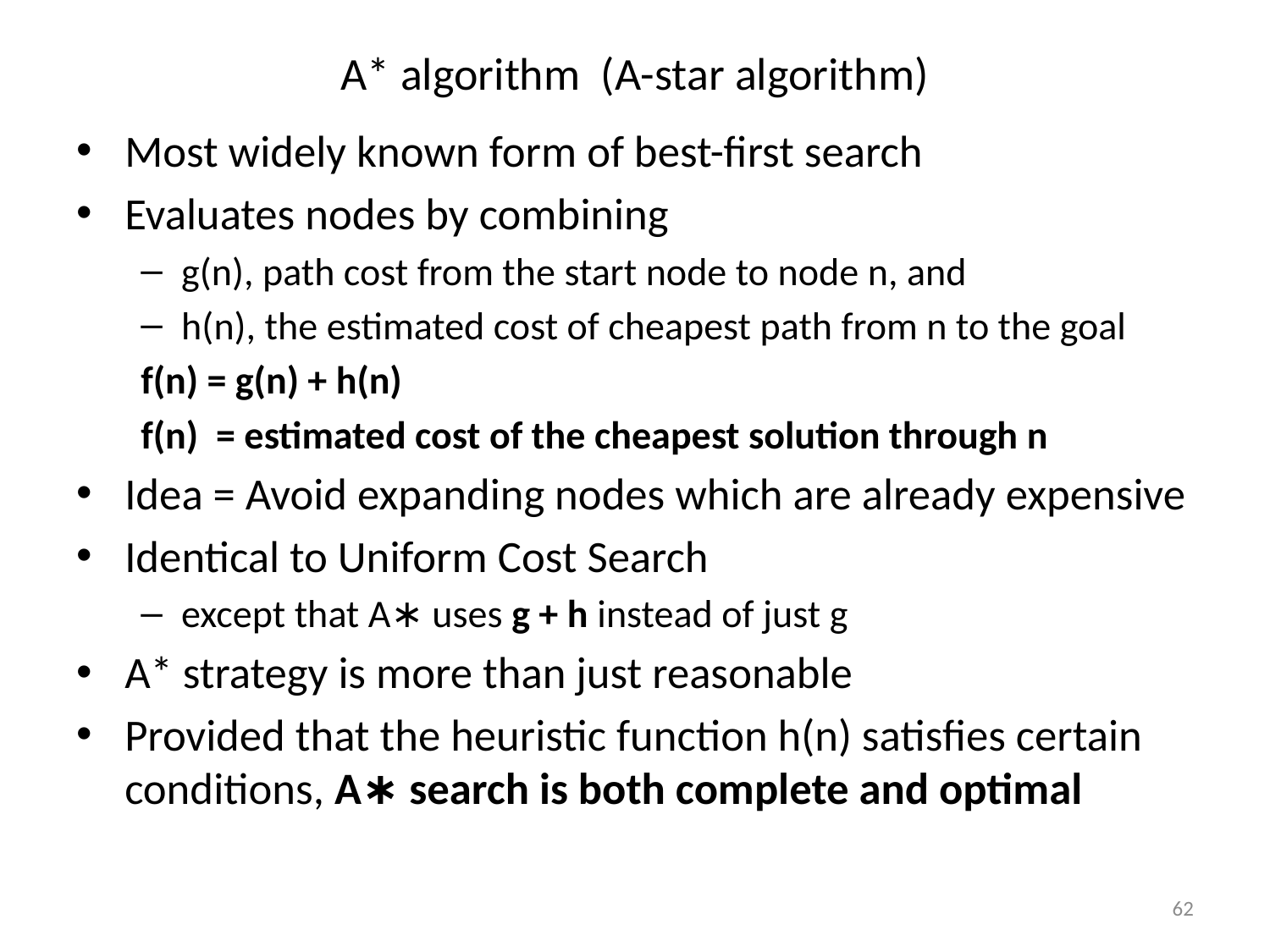

# A* algorithm  (A-star algorithm)
Most widely known form of best-first search
Evaluates nodes by combining
g(n), path cost from the start node to node n, and
h(n), the estimated cost of cheapest path from n to the goal
				f(n) = g(n) + h(n)
		f(n)  = estimated cost of the cheapest solution through n
Idea = Avoid expanding nodes which are already expensive
Identical to Uniform Cost Search
except that A∗ uses g + h instead of just g
A* strategy is more than just reasonable
Provided that the heuristic function h(n) satisfies certain conditions, A∗ search is both complete and optimal

62